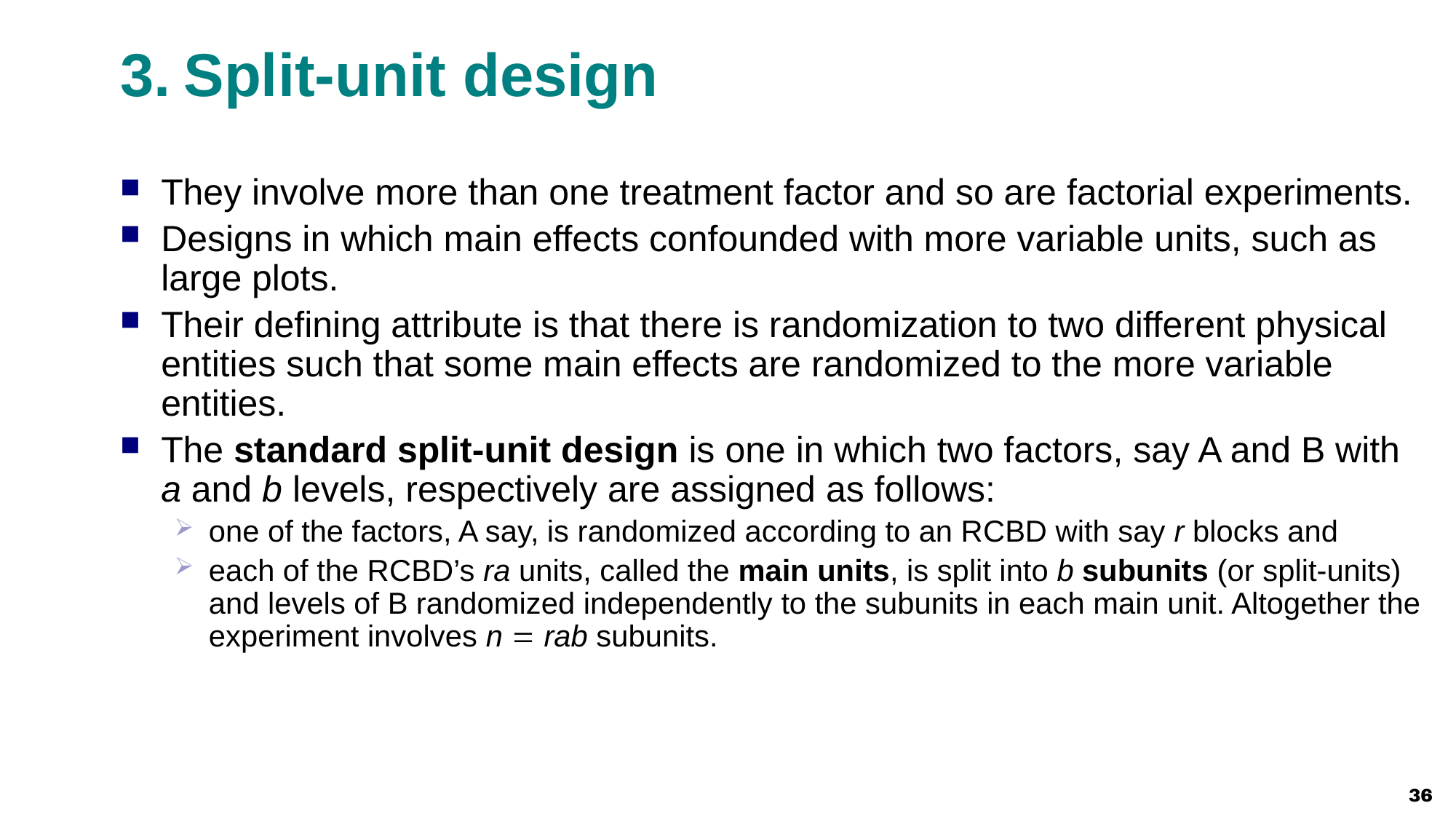

# 3.	Split-unit design
They involve more than one treatment factor and so are factorial experiments.
Designs in which main effects confounded with more variable units, such as large plots.
Their defining attribute is that there is randomization to two different physical entities such that some main effects are randomized to the more variable entities.
The standard split-unit design is one in which two factors, say A and B with a and b levels, respectively are assigned as follows:
one of the factors, A say, is randomized according to an RCBD with say r blocks and
each of the RCBD’s ra units, called the main units, is split into b subunits (or split-units) and levels of B randomized independently to the subunits in each main unit. Altogether the experiment involves n = rab subunits.
36